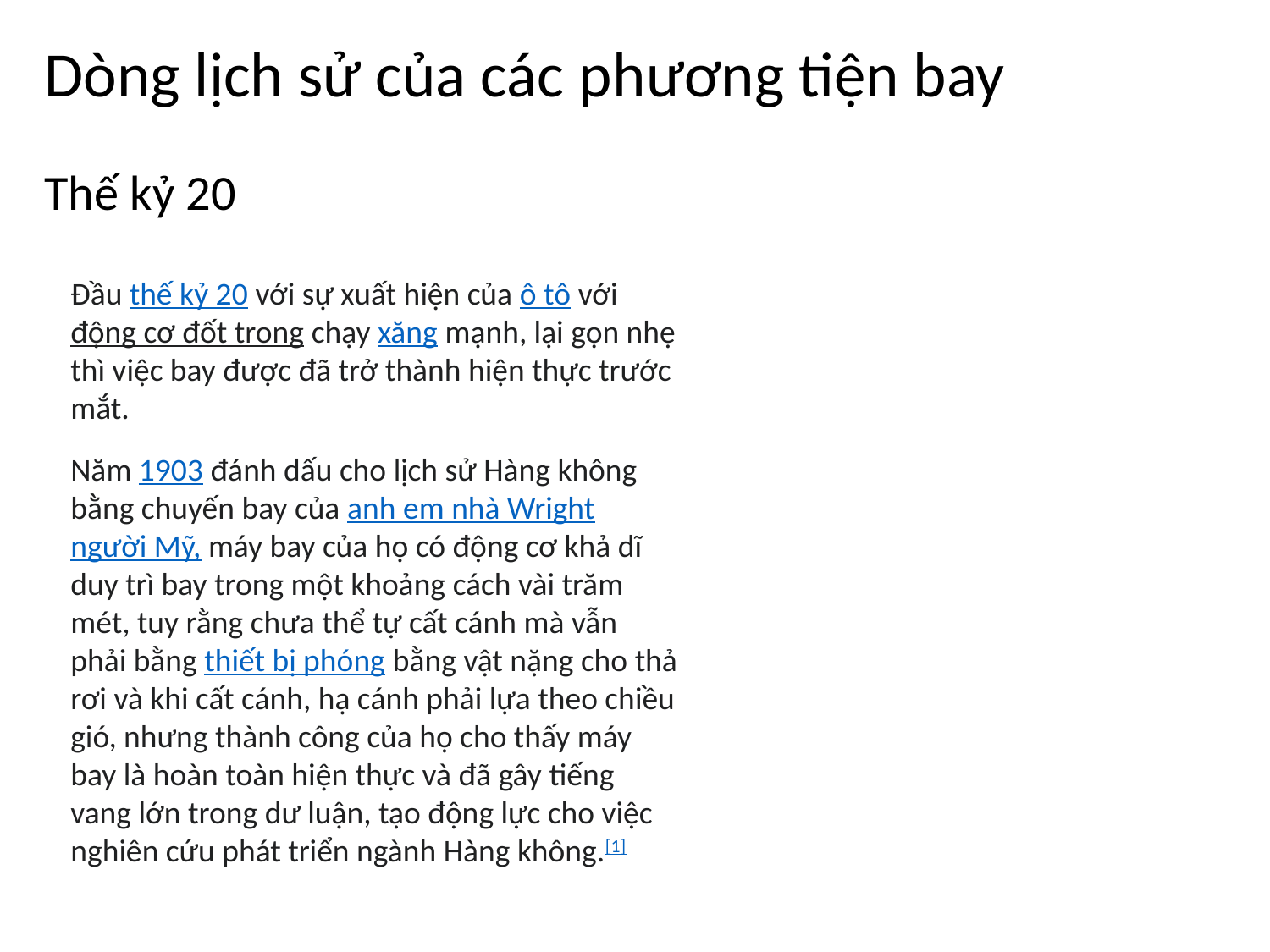

# Dòng lịch sử của các phương tiện bay
Thế kỷ 20
Đầu thế kỷ 20 với sự xuất hiện của ô tô với động cơ đốt trong chạy xăng mạnh, lại gọn nhẹ thì việc bay được đã trở thành hiện thực trước mắt.
Năm 1903 đánh dấu cho lịch sử Hàng không bằng chuyến bay của anh em nhà Wright người Mỹ, máy bay của họ có động cơ khả dĩ duy trì bay trong một khoảng cách vài trăm mét, tuy rằng chưa thể tự cất cánh mà vẫn phải bằng thiết bị phóng bằng vật nặng cho thả rơi và khi cất cánh, hạ cánh phải lựa theo chiều gió, nhưng thành công của họ cho thấy máy bay là hoàn toàn hiện thực và đã gây tiếng vang lớn trong dư luận, tạo động lực cho việc nghiên cứu phát triển ngành Hàng không.[1]